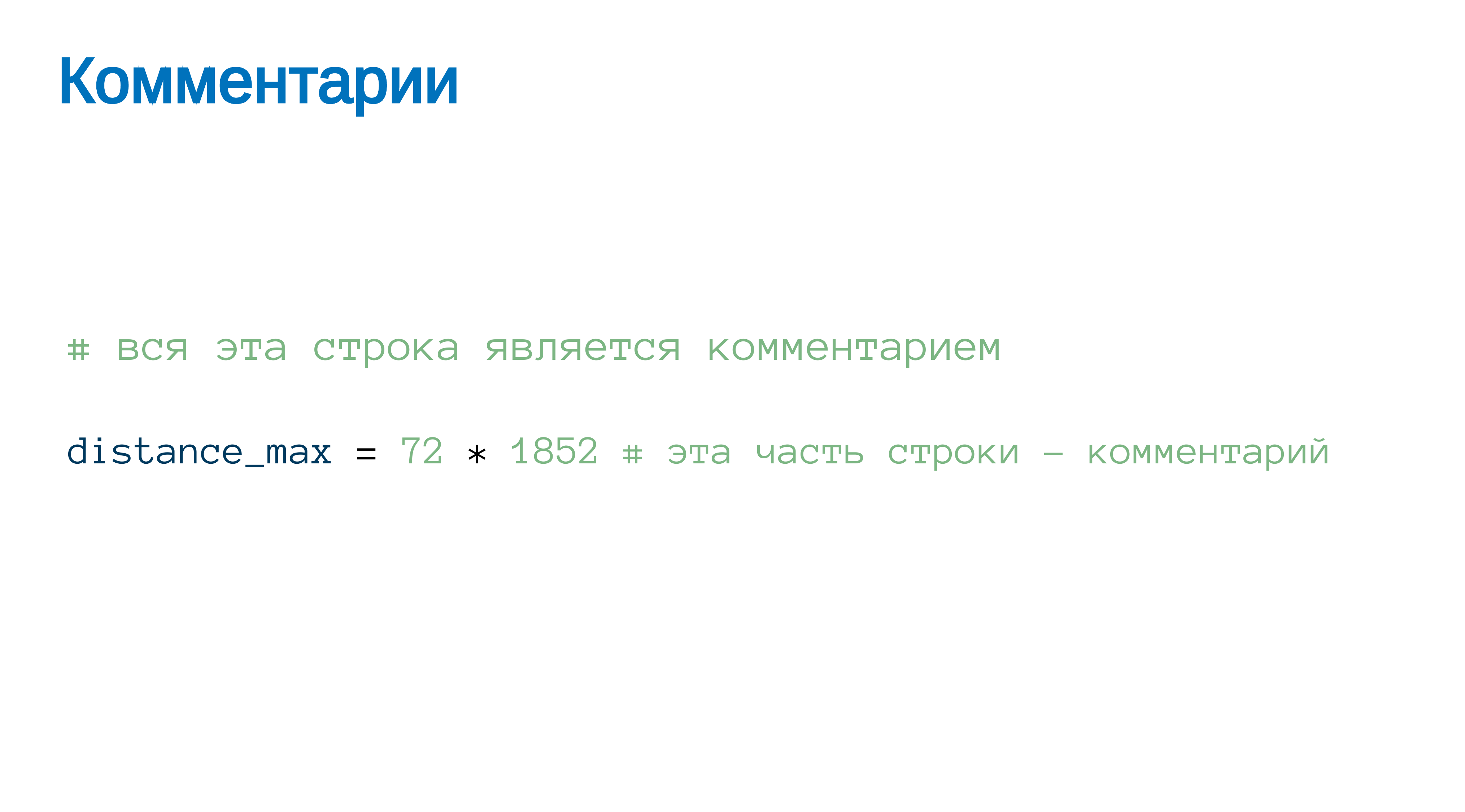

# Комментарии
# вся эта строка является комментарием

distance_max = 72 * 1852 # эта часть строки - комментарий
5